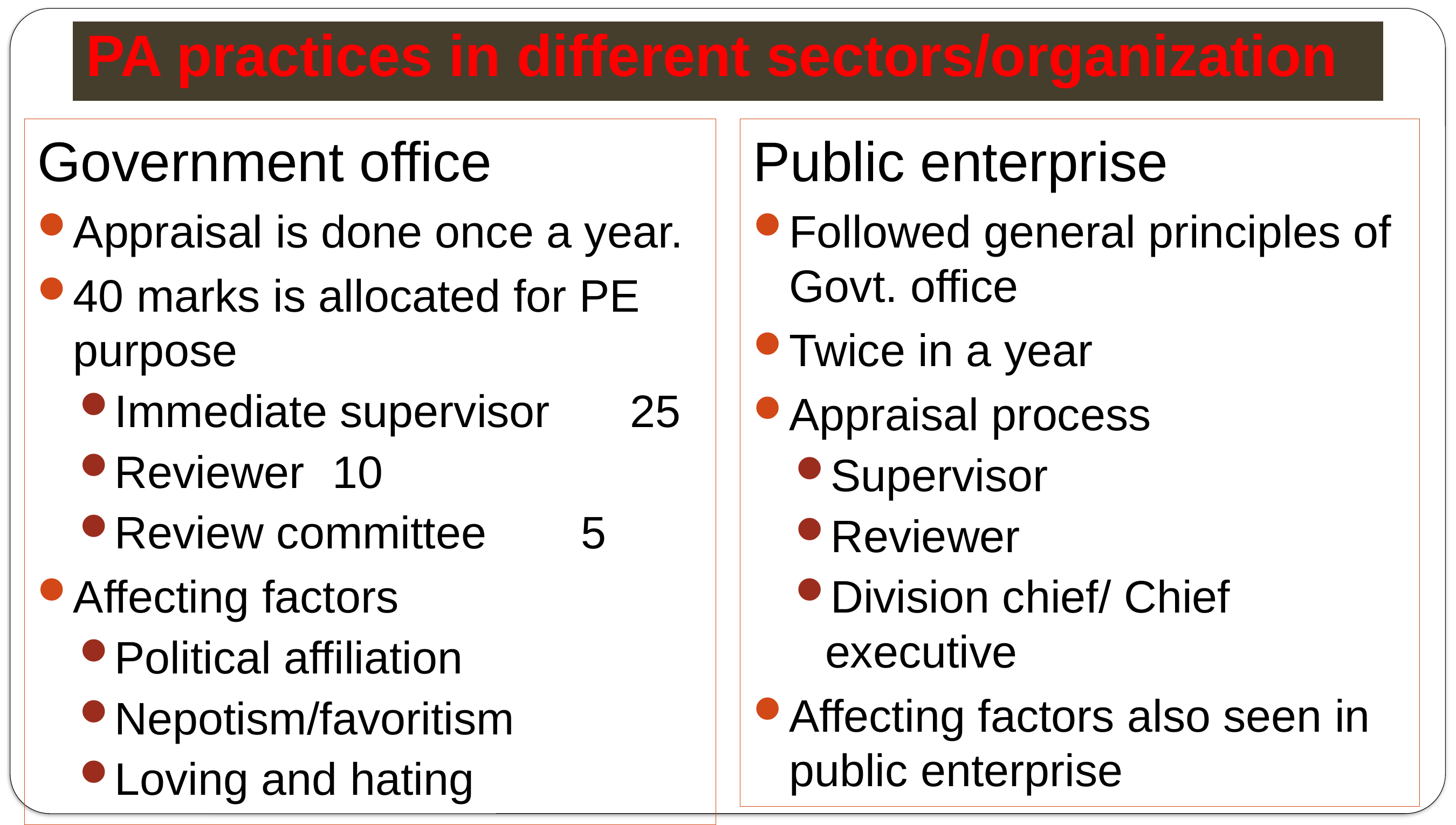

# PA practices in different sectors/organization
Government office
Appraisal is done once a year.
40 marks is allocated for PE purpose
Immediate supervisor 	25
Reviewer 		10
Review committee 	  5
Affecting factors
Political affiliation
Nepotism/favoritism
Loving and hating
Public enterprise
Followed general principles of Govt. office
Twice in a year
Appraisal process
Supervisor
Reviewer
Division chief/ Chief executive
Affecting factors also seen in public enterprise